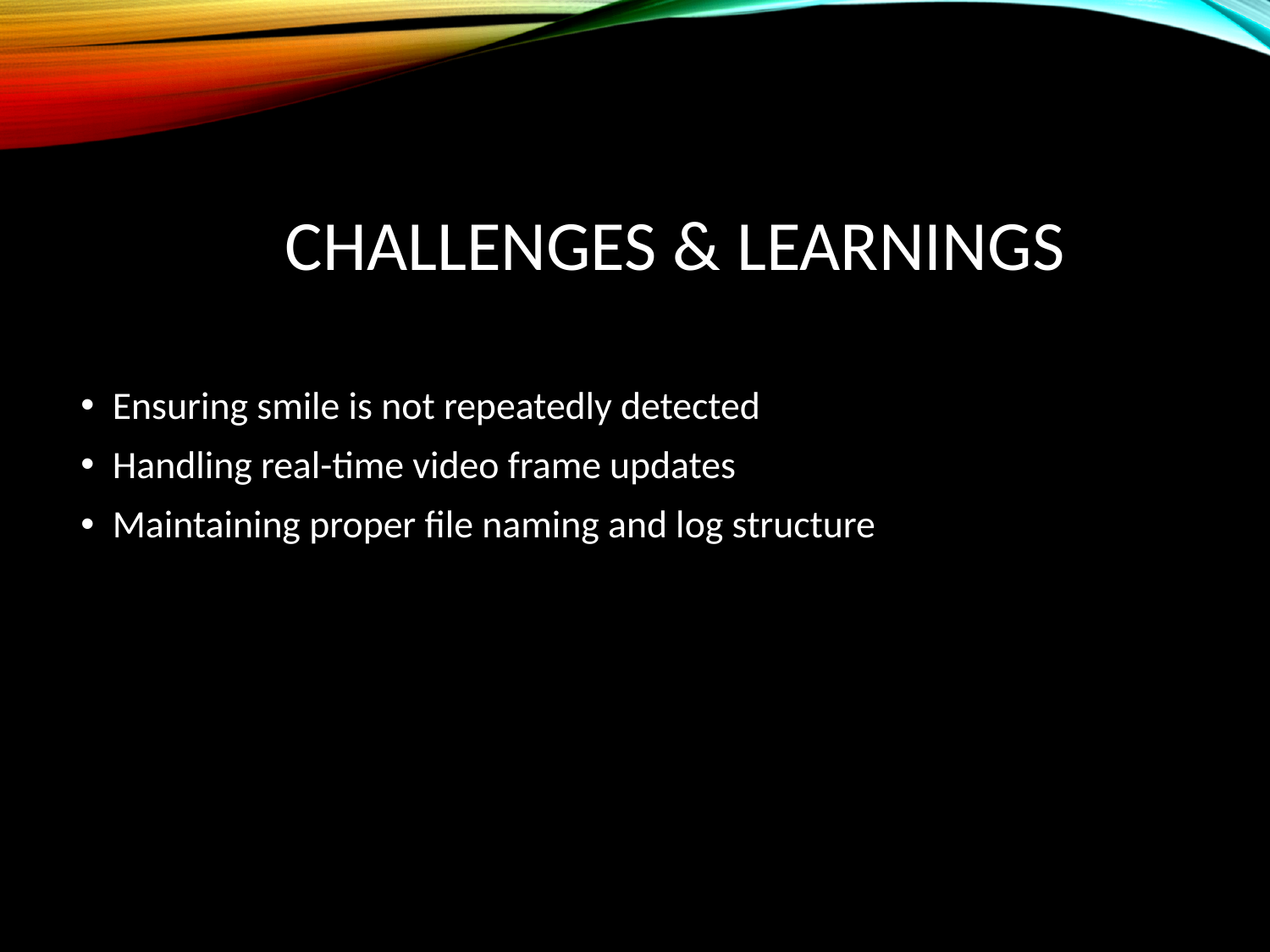

# Challenges & Learnings
Ensuring smile is not repeatedly detected
Handling real-time video frame updates
Maintaining proper file naming and log structure